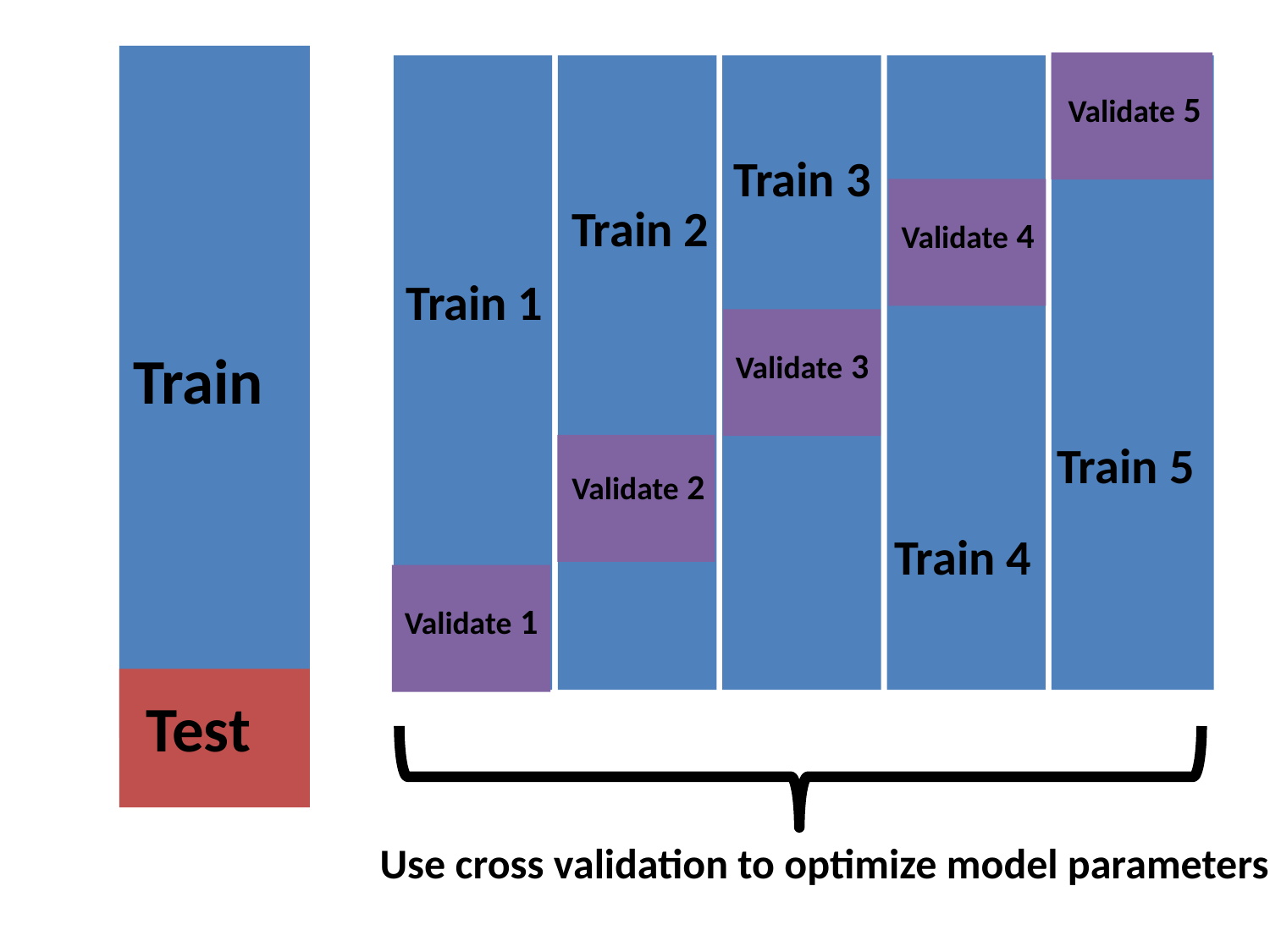

Train

Test

Validate 5

Train 3

Train 1

Train 2

Train 4

Train 5

Validate 4

Validate 3

Validate 2

Validate 1
Use cross validation to optimize model parameters